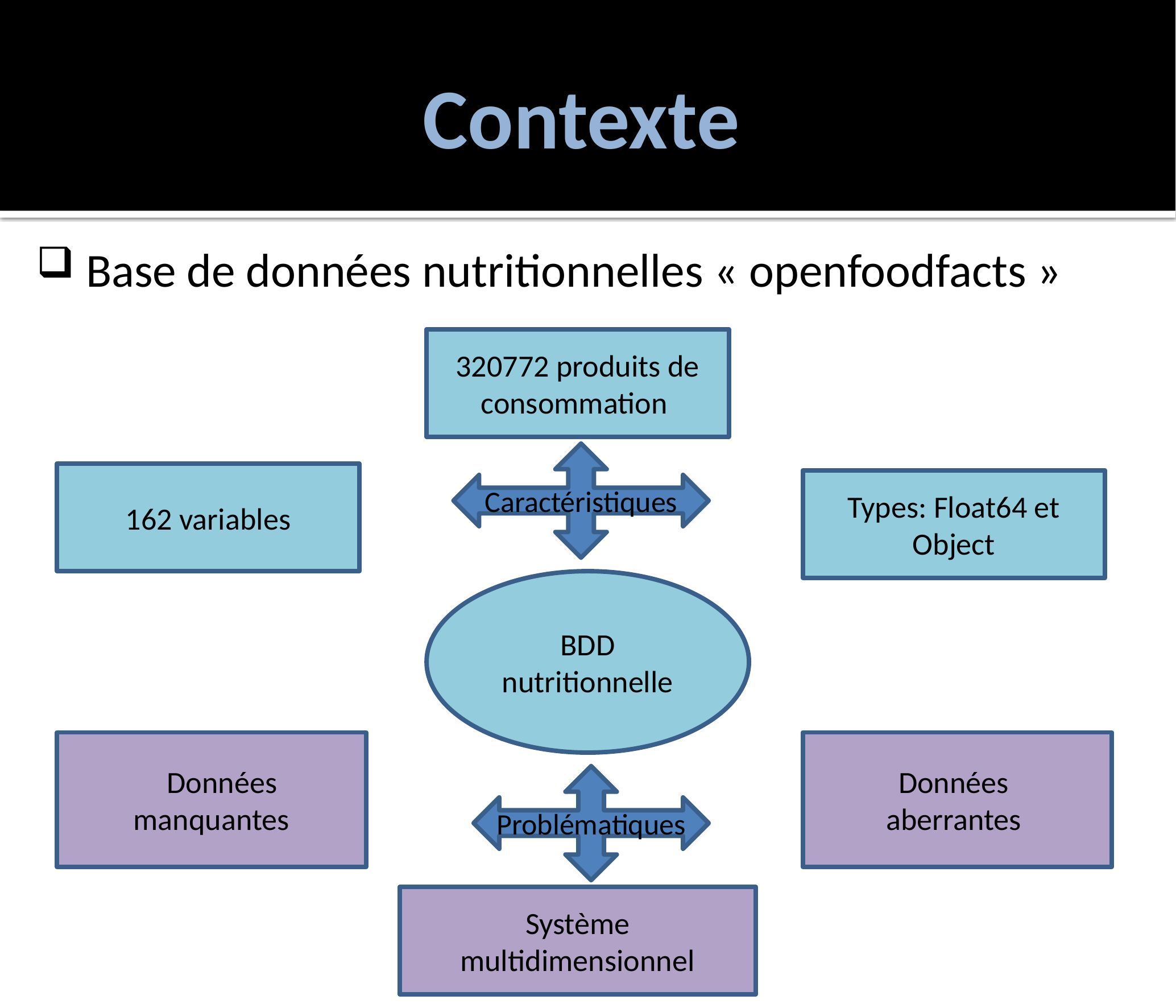

# Contexte

 Base de données nutritionnelles « openfoodfacts »
320772 produits de consommation
Caractéristiques
162 variables
Types: Float64 et Object
BDD nutritionnelle
   Données manquantes
Données
aberrantes
Problématiques
Système multidimensionnel